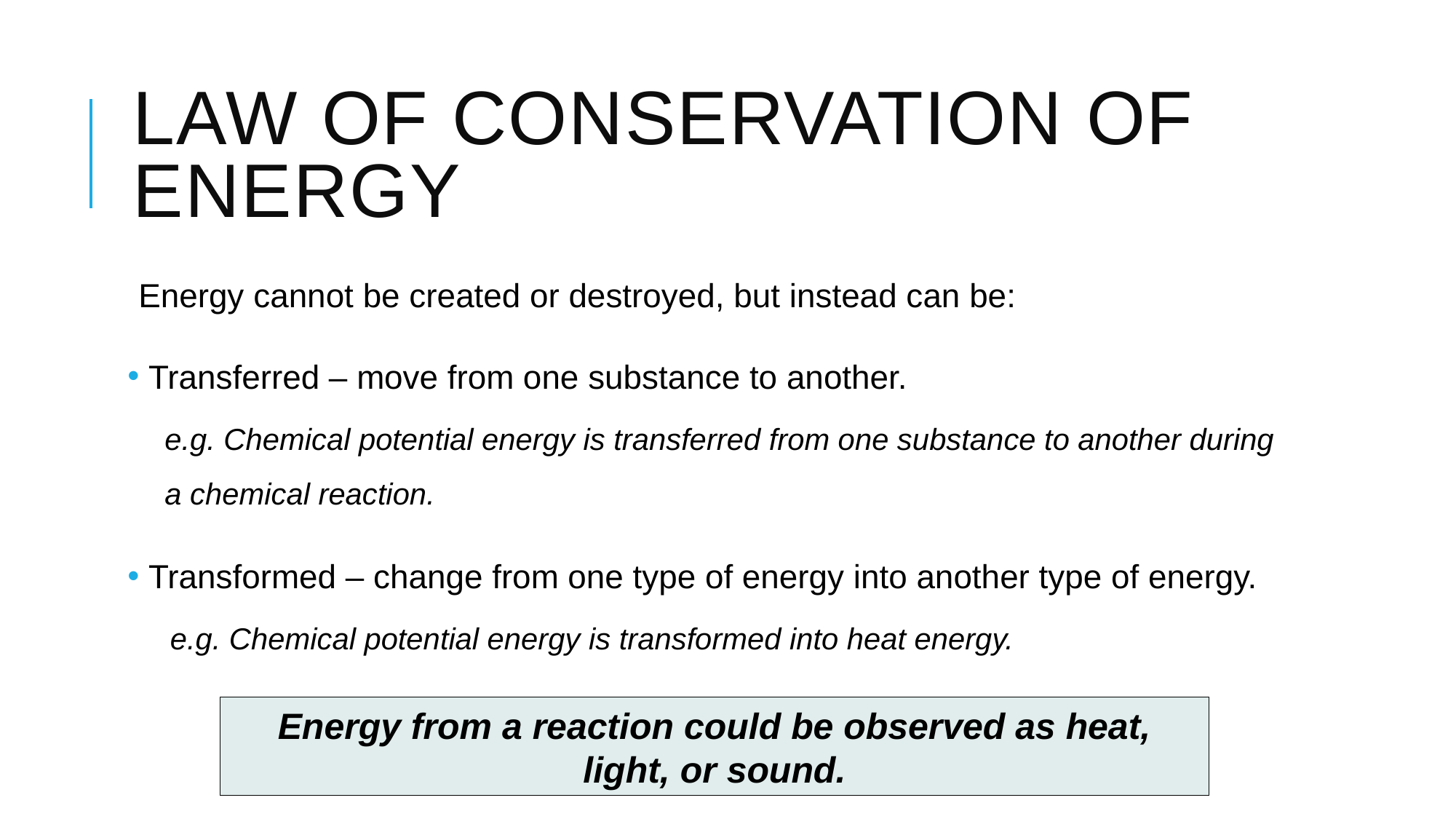

# Law of conservation of energy
Energy cannot be created or destroyed, but instead can be:
 Transferred – move from one substance to another.
e.g. Chemical potential energy is transferred from one substance to another during a chemical reaction.
 Transformed – change from one type of energy into another type of energy.
e.g. Chemical potential energy is transformed into heat energy.
Energy from a reaction could be observed as heat, light, or sound.